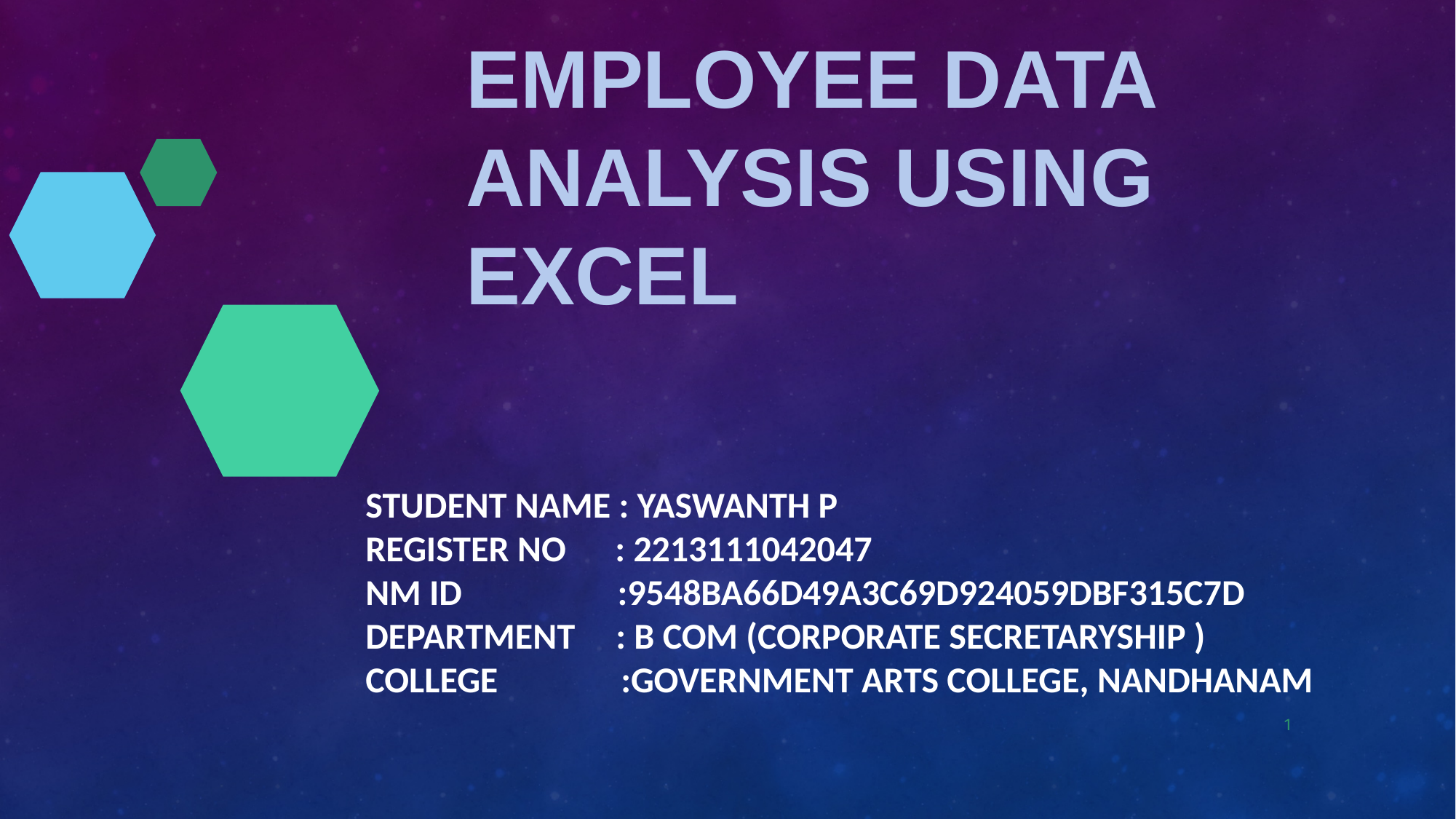

# Employee Data Analysis using Excel

STUDENT NAME : YASWANTH P
REGISTER NO      : 2213111042047
NM ID                   :9548BA66D49A3C69D924059DBF315C7D
DEPARTMENT     : B COM (CORPORATE SECRETARYSHIP )
COLLEGE               :GOVERNMENT ARTS COLLEGE, NANDHANAM
1